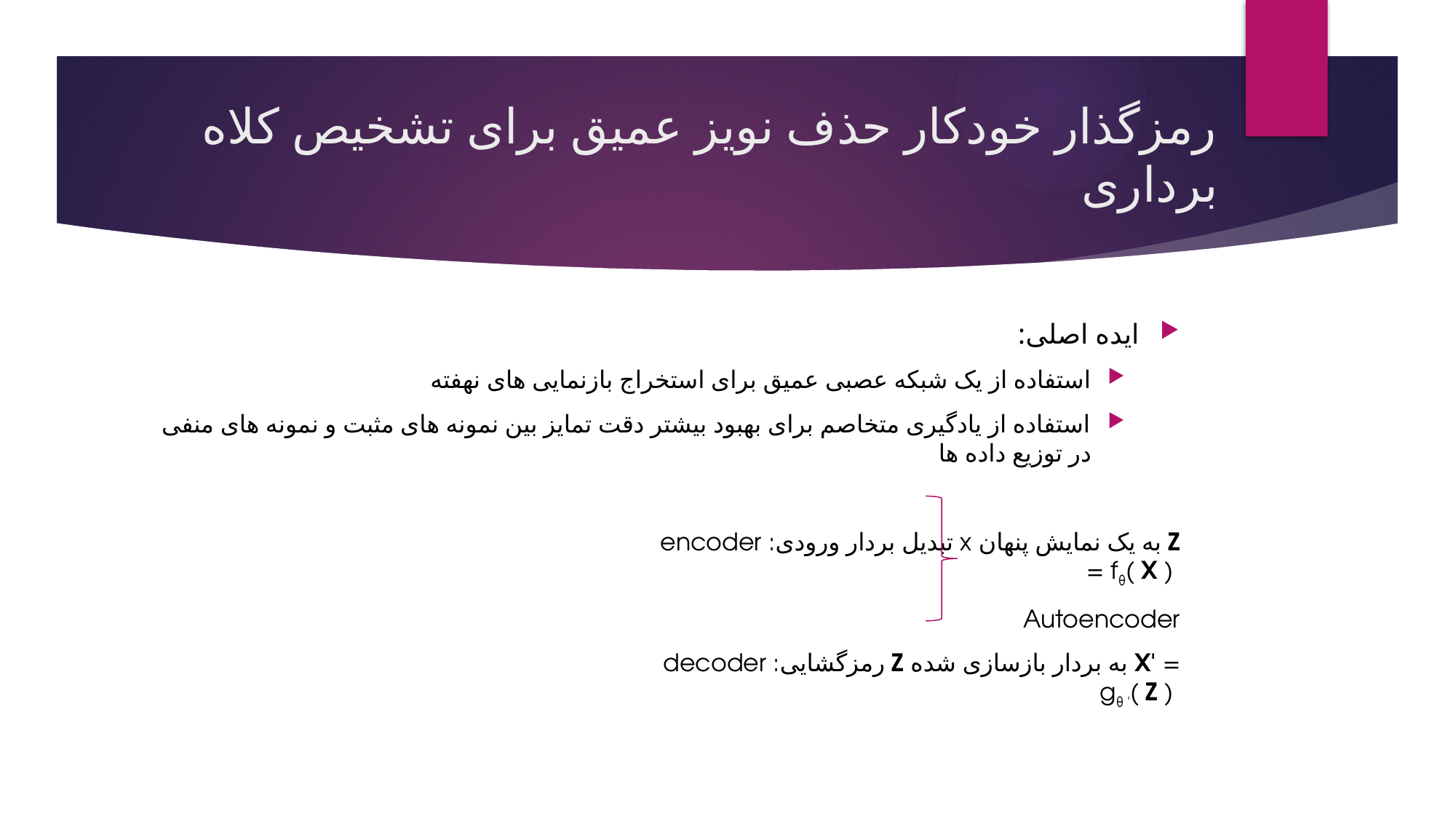

# رمزگذار خودکار حذف نویز عمیق برای تشخیص کلاه برداری
ایده اصلی:
استفاده از یک شبکه عصبی عمیق برای استخراج بازنمایی های نهفته
استفاده از یادگیری متخاصم برای بهبود بیشتر دقت تمایز بین نمونه های مثبت و نمونه های منفی در توزیع داده ها

				encoder :تبدیل بردار ورودی x به یک نمایش پنهان Z = fθ( X )
Autoencoder
				decoder :رمزگشایی Z به بردار بازسازی شده X' = gθ '( Z )